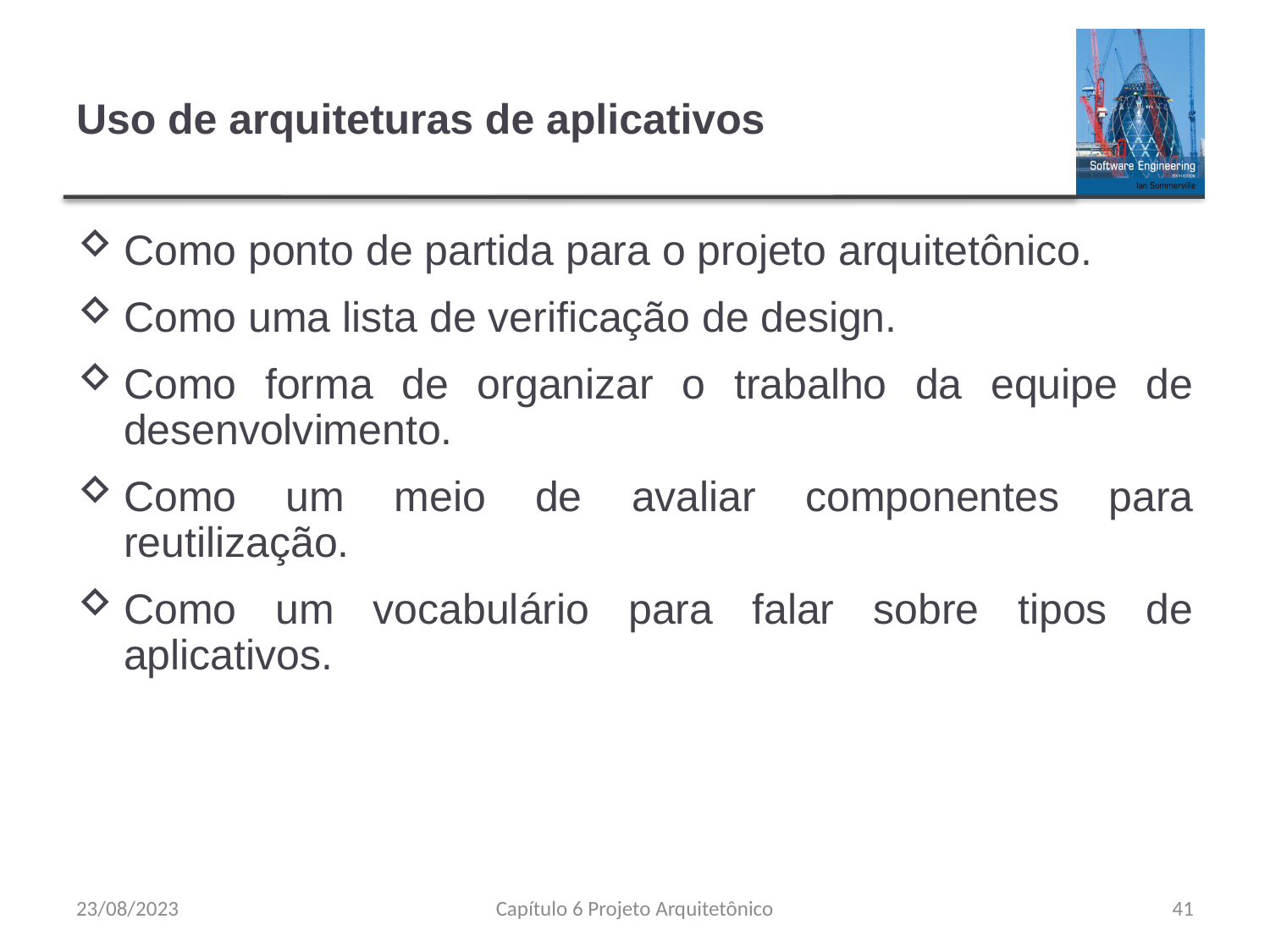

# Uso de arquiteturas de aplicativos
Como ponto de partida para o projeto arquitetônico.
Como uma lista de verificação de design.
Como forma de organizar o trabalho da equipe de desenvolvimento.
Como um meio de avaliar componentes para reutilização.
Como um vocabulário para falar sobre tipos de aplicativos.

23/08/2023
Capítulo 6 Projeto Arquitetônico
41